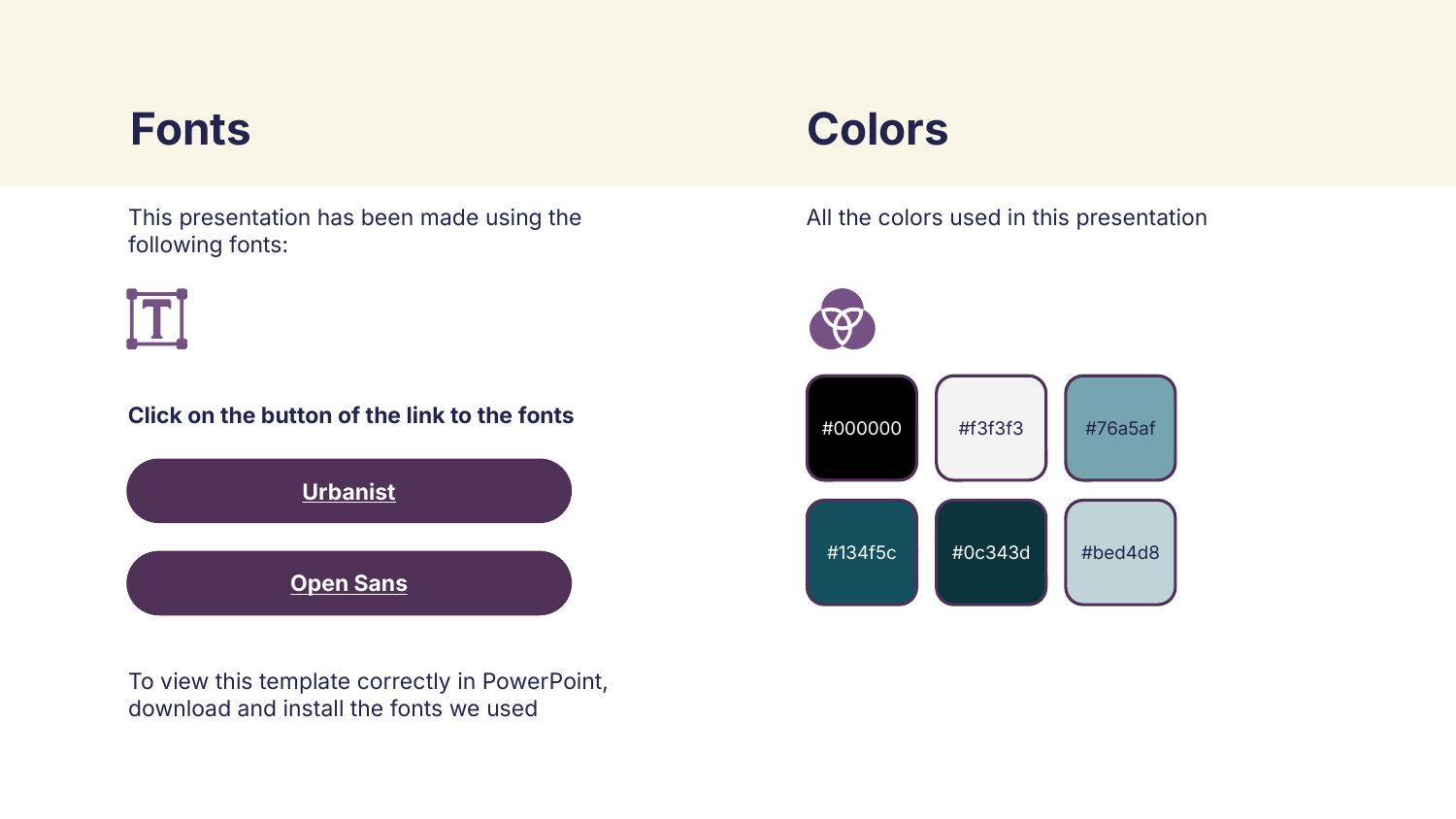

# Fonts
Colors
This presentation has been made using the following fonts:
All the colors used in this presentation

Click on the button of the link to the fonts
#000000
#f3f3f3
#76a5af
Urbanist

#134f5c
#0c343d
#bed4d8
Open Sans
To view this template correctly in PowerPoint, download and install the fonts we used